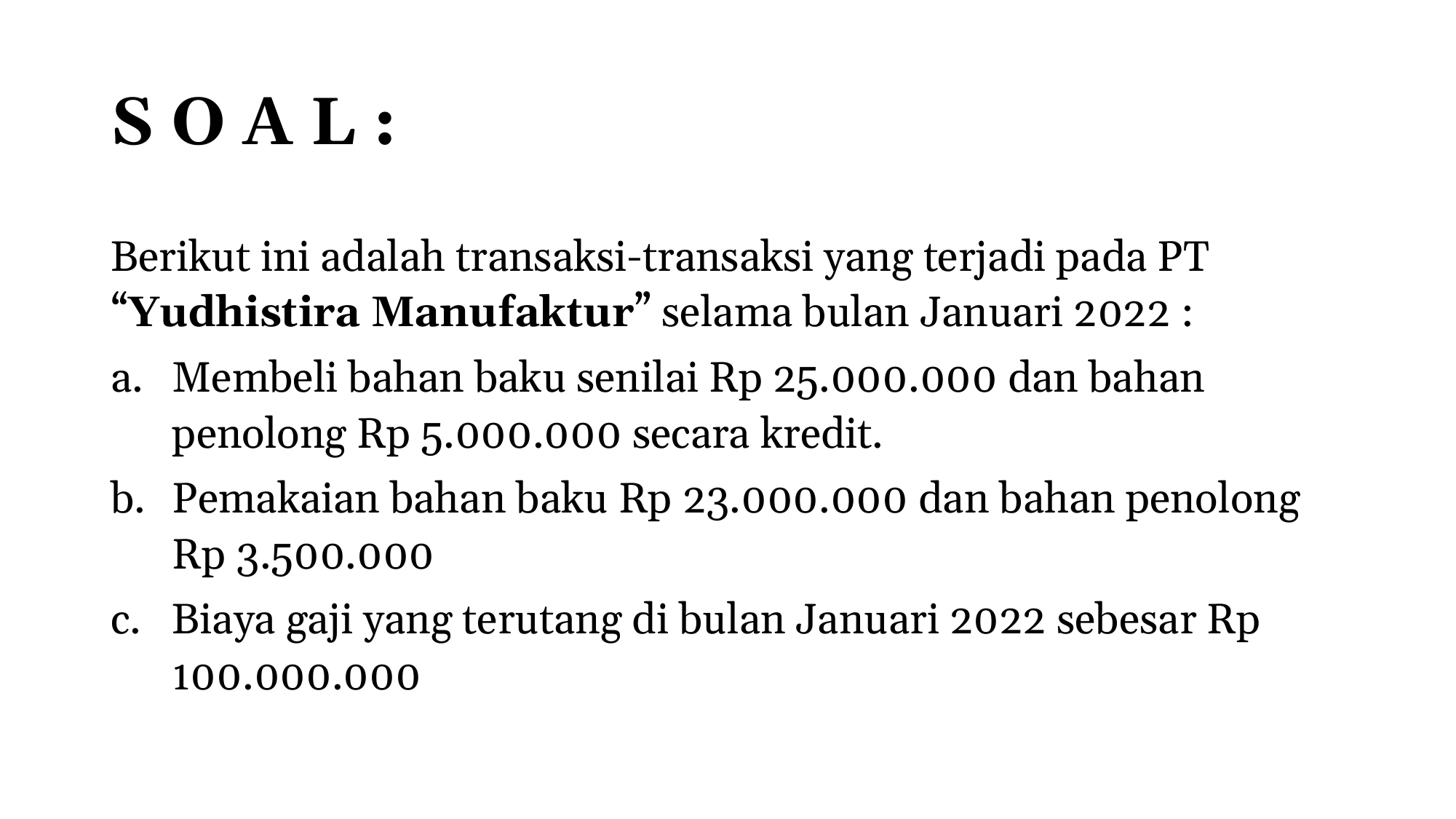

# S O A L :
Berikut ini adalah transaksi-transaksi yang terjadi pada PT “Yudhistira Manufaktur” selama bulan Januari 2022 :
Membeli bahan baku senilai Rp 25.000.000 dan bahan penolong Rp 5.000.000 secara kredit.
Pemakaian bahan baku Rp 23.000.000 dan bahan penolong Rp 3.500.000
Biaya gaji yang terutang di bulan Januari 2022 sebesar Rp 100.000.000